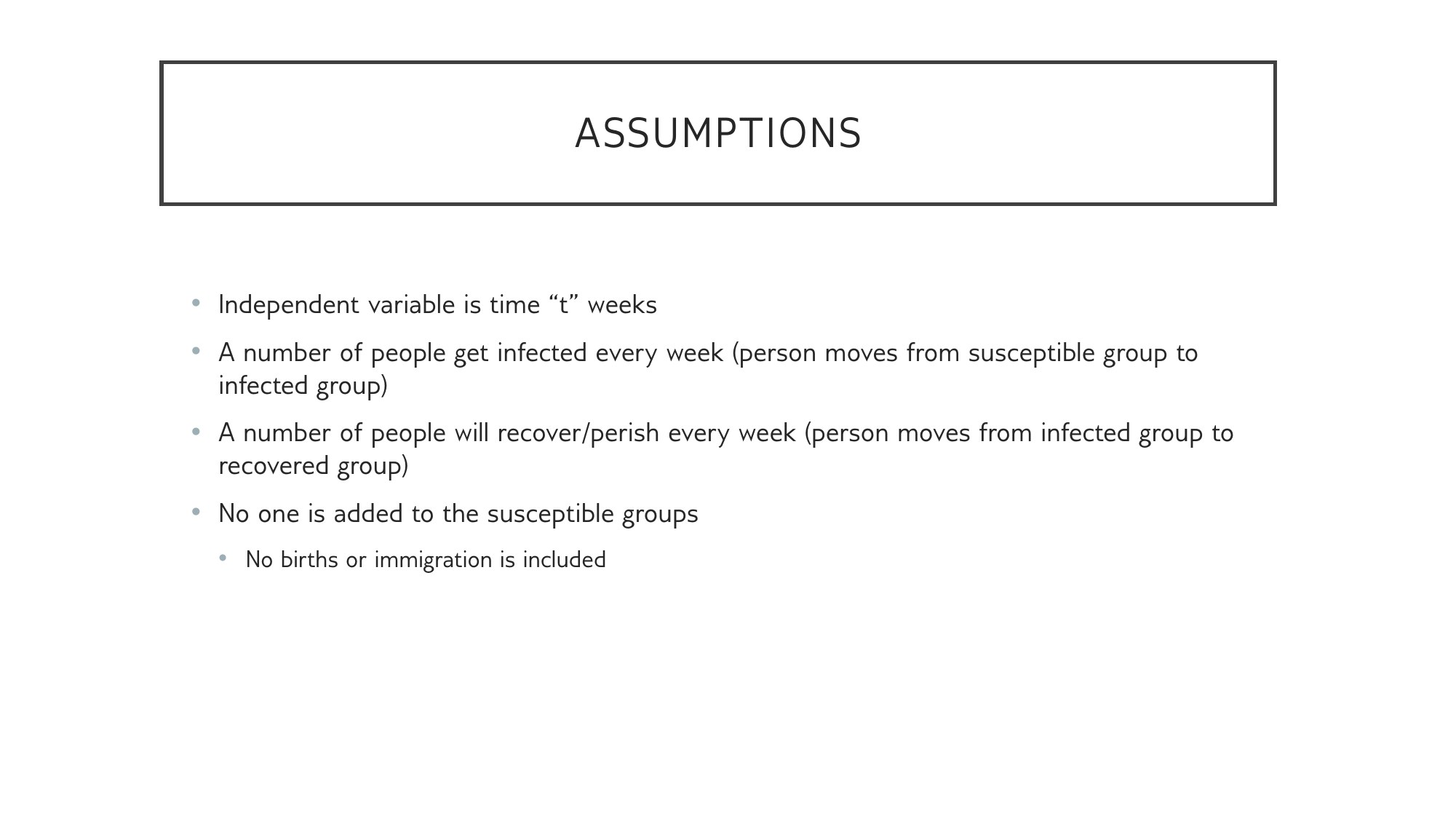

# Assumptions
Independent variable is time “t” weeks
A number of people get infected every week (person moves from susceptible group to infected group)
A number of people will recover/perish every week (person moves from infected group to recovered group)
No one is added to the susceptible groups
No births or immigration is included